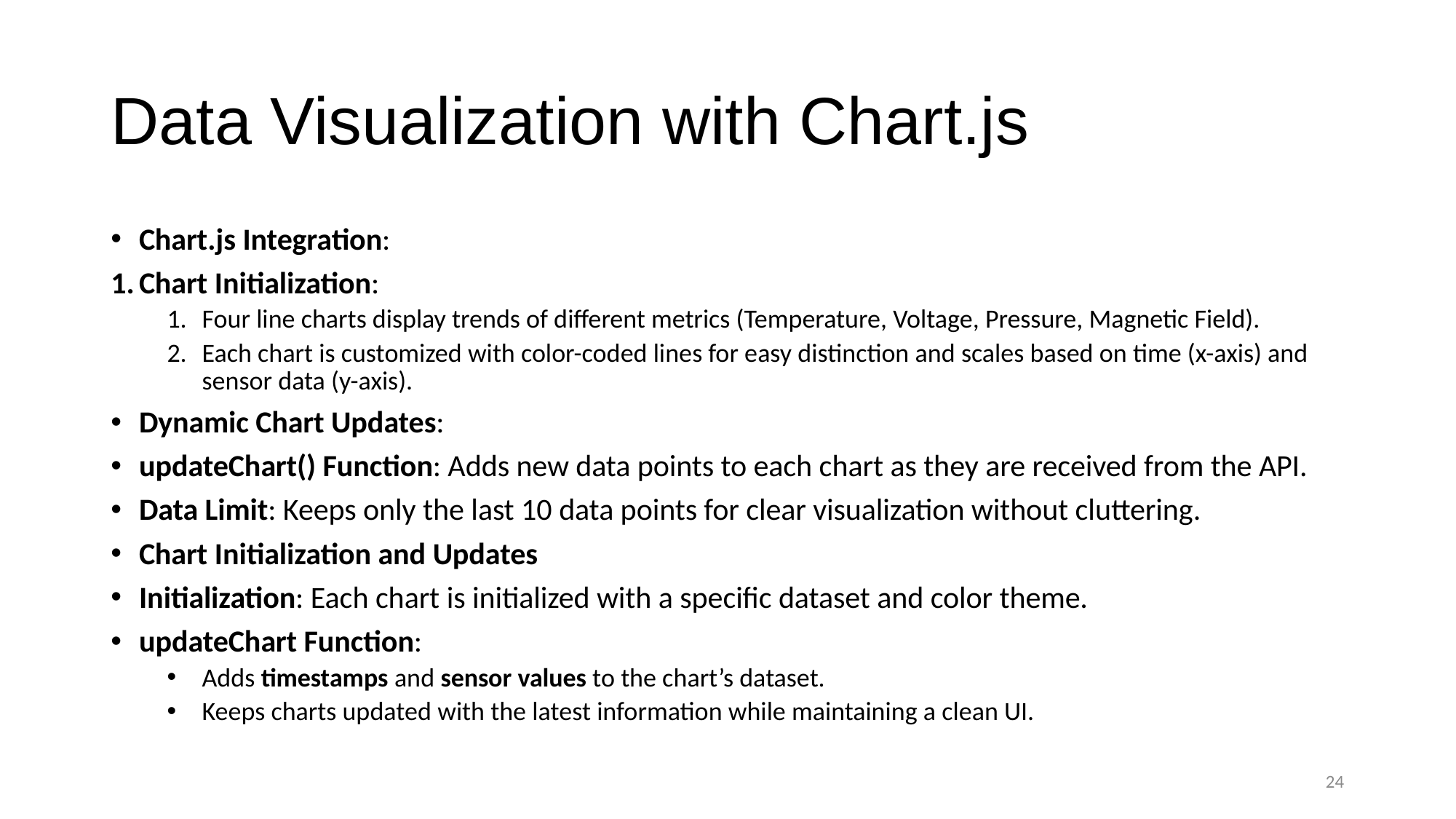

# Data Visualization with Chart.js
Chart.js Integration:
Chart Initialization:
Four line charts display trends of different metrics (Temperature, Voltage, Pressure, Magnetic Field).
Each chart is customized with color-coded lines for easy distinction and scales based on time (x-axis) and sensor data (y-axis).
Dynamic Chart Updates:
updateChart() Function: Adds new data points to each chart as they are received from the API.
Data Limit: Keeps only the last 10 data points for clear visualization without cluttering.
Chart Initialization and Updates
Initialization: Each chart is initialized with a specific dataset and color theme.
updateChart Function:
Adds timestamps and sensor values to the chart’s dataset.
Keeps charts updated with the latest information while maintaining a clean UI.
24